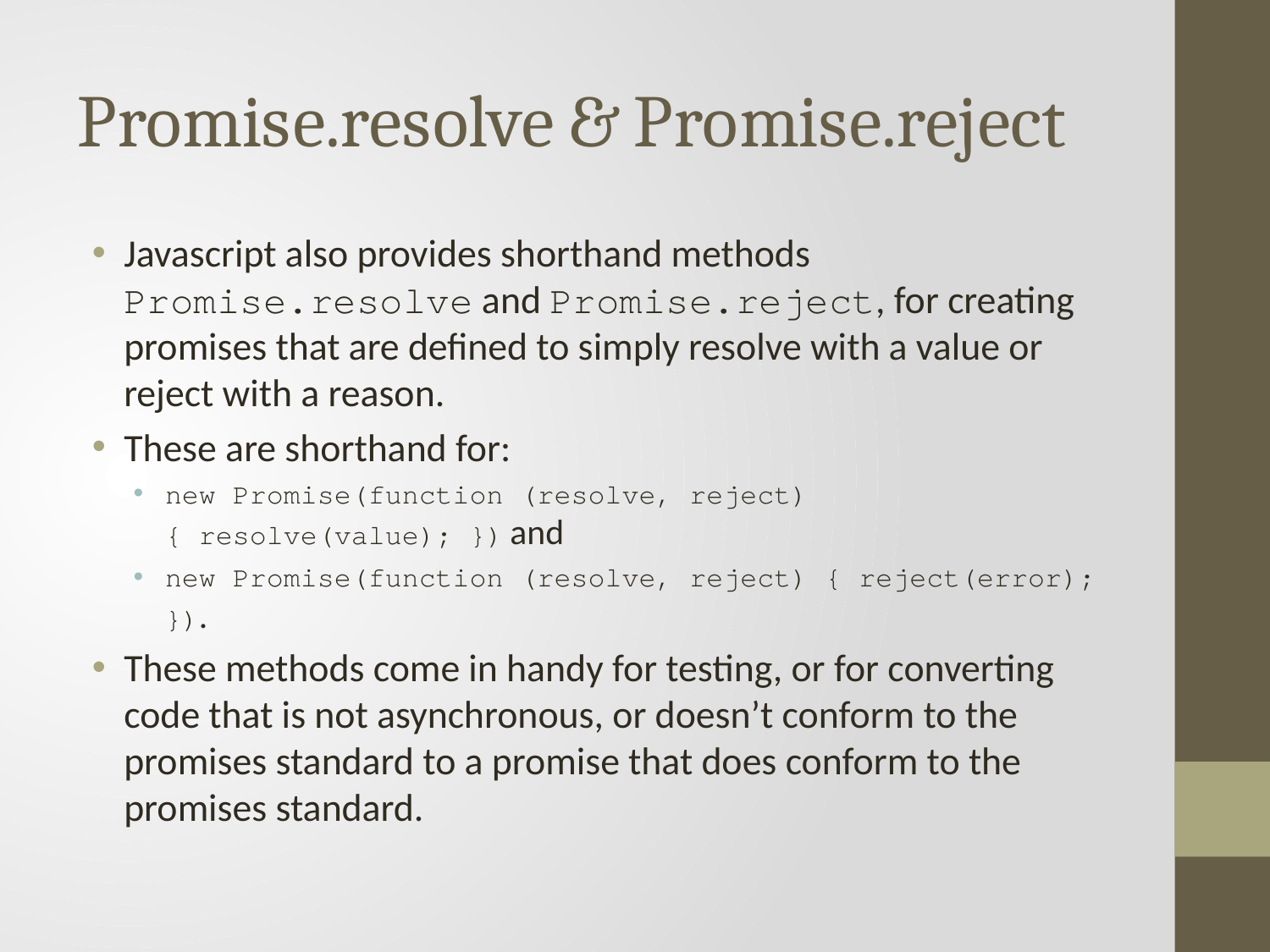

# Promise.resolve & Promise.reject
Javascript also provides shorthand methods Promise.resolve and Promise.reject, for creating promises that are defined to simply resolve with a value or reject with a reason.
These are shorthand for:
new Promise(function (resolve, reject) { resolve(value); }) and
new Promise(function (resolve, reject) { reject(error); }).
These methods come in handy for testing, or for converting code that is not asynchronous, or doesn’t conform to the promises standard to a promise that does conform to the promises standard.